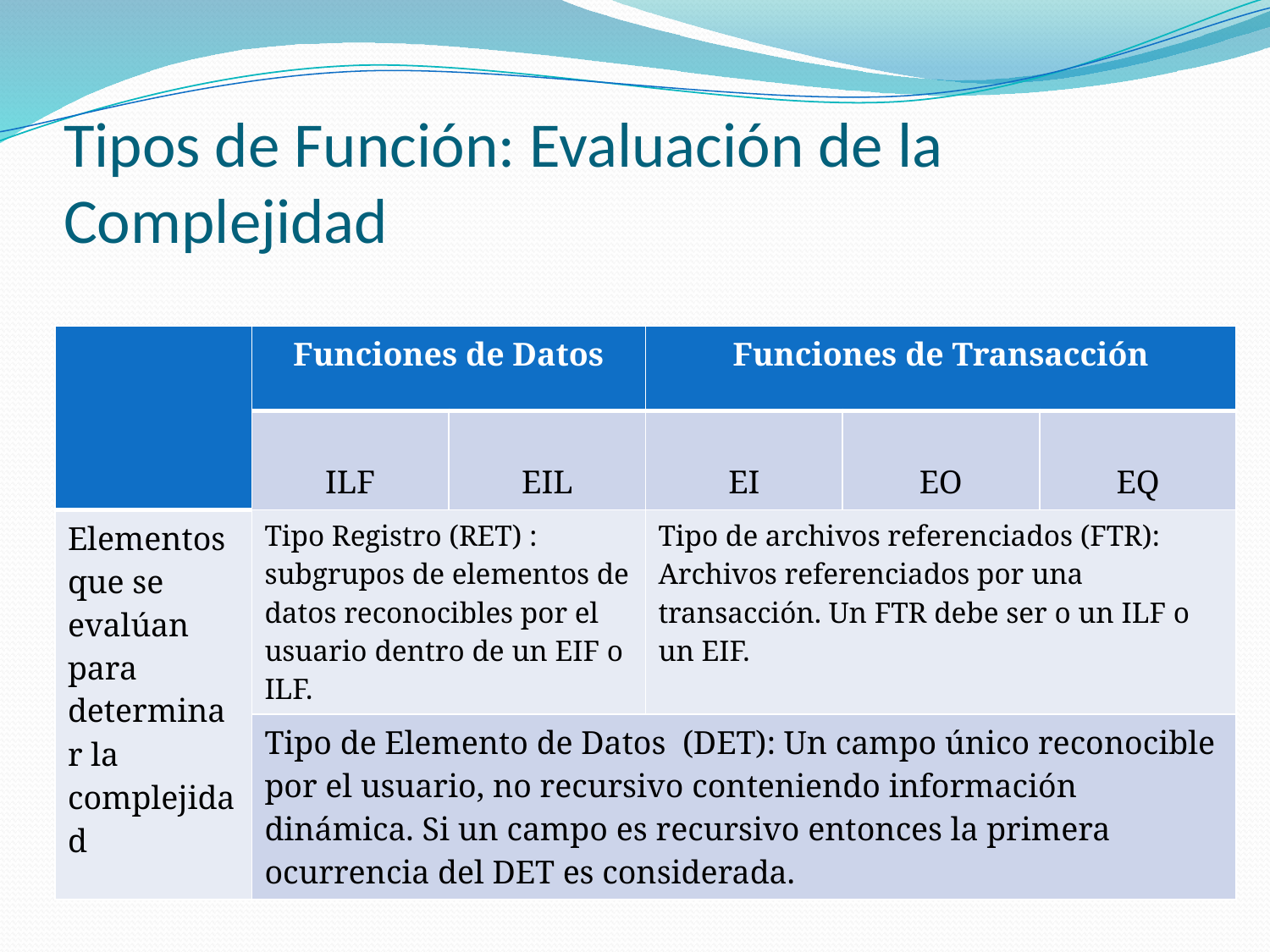

# Tipos de Función: Evaluación de la Complejidad
|  | Funciones de Datos |  | Funciones de Transacción |  |  |
| --- | --- | --- | --- | --- | --- |
|  | ILF | EIL | EI | EO | EQ |
| Elementos que se evalúan para determinar la complejidad | Tipo Registro (RET) : subgrupos de elementos de datos reconocibles por el usuario dentro de un EIF o ILF. |  | Tipo de archivos referenciados (FTR): Archivos referenciados por una transacción. Un FTR debe ser o un ILF o un EIF. |  |  |
|  | Tipo de Elemento de Datos (DET): Un campo único reconocible por el usuario, no recursivo conteniendo información dinámica. Si un campo es recursivo entonces la primera ocurrencia del DET es considerada. |  |  |  |  |